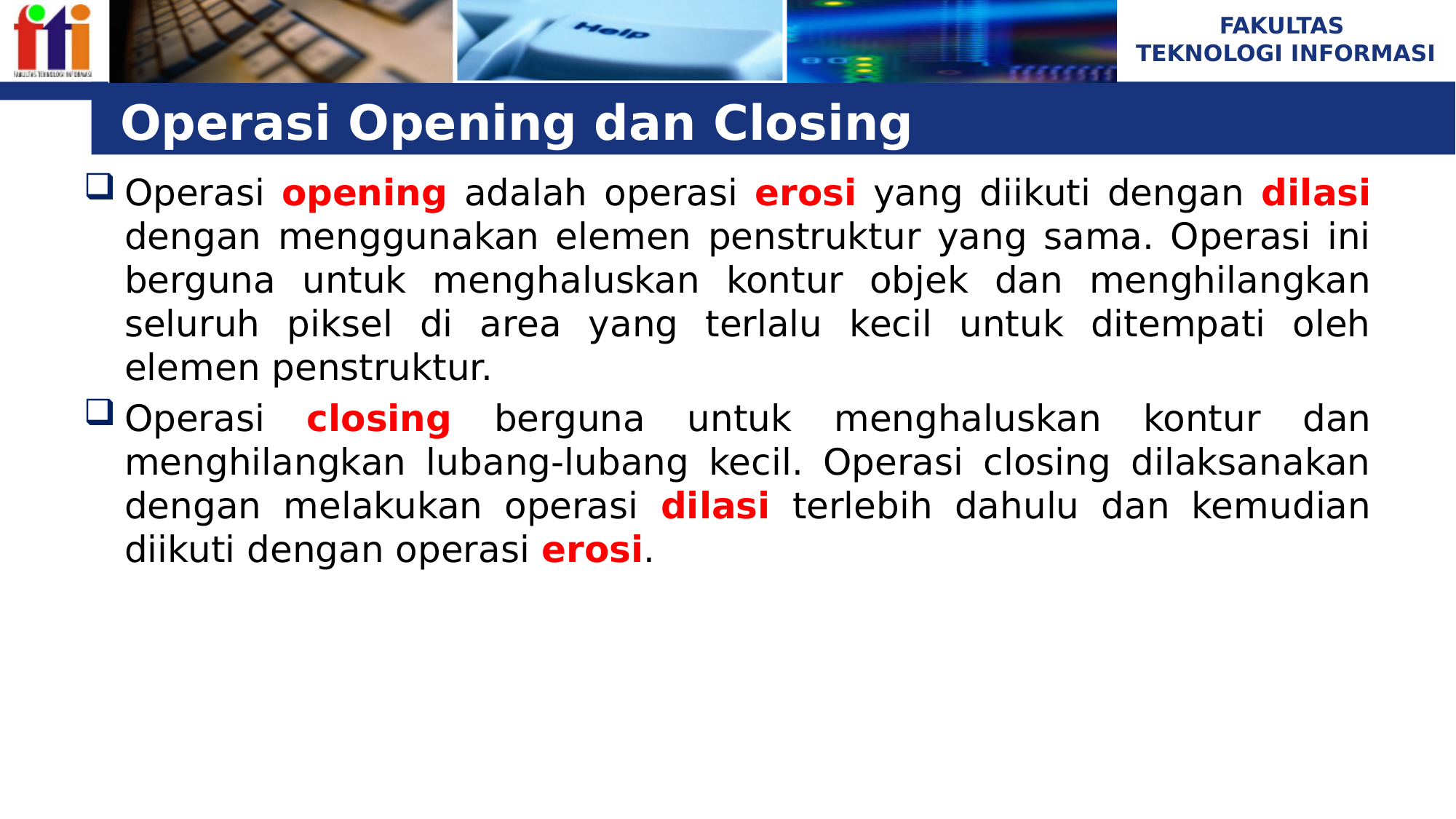

# Operasi Opening dan Closing
Operasi opening adalah operasi erosi yang diikuti dengan dilasi dengan menggunakan elemen penstruktur yang sama. Operasi ini berguna untuk menghaluskan kontur objek dan menghilangkan seluruh piksel di area yang terlalu kecil untuk ditempati oleh elemen penstruktur.
Operasi closing berguna untuk menghaluskan kontur dan menghilangkan lubang-lubang kecil. Operasi closing dilaksanakan dengan melakukan operasi dilasi terlebih dahulu dan kemudian diikuti dengan operasi erosi.